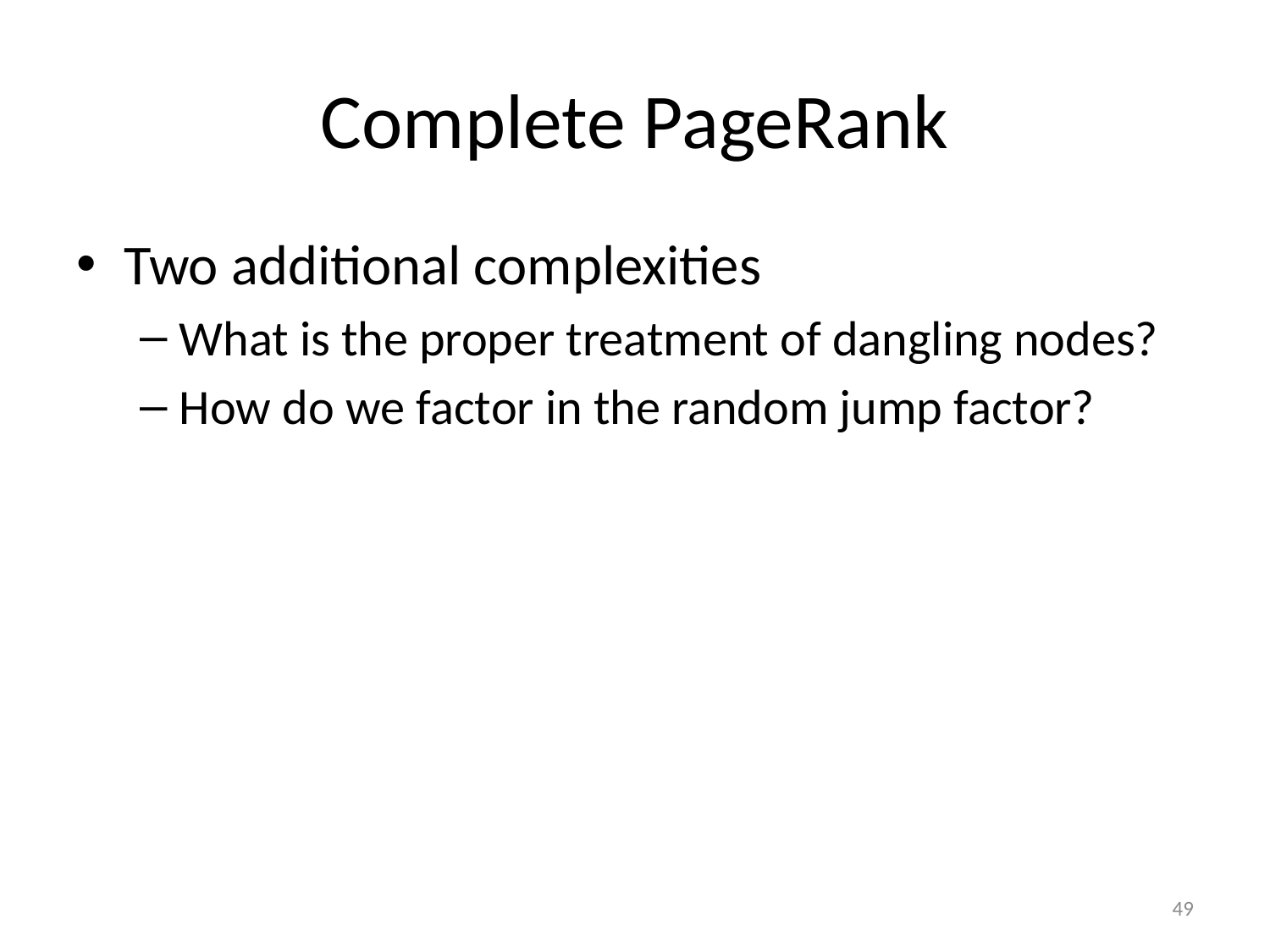

# Complete PageRank
Two additional complexities
What is the proper treatment of dangling nodes?
How do we factor in the random jump factor?
49